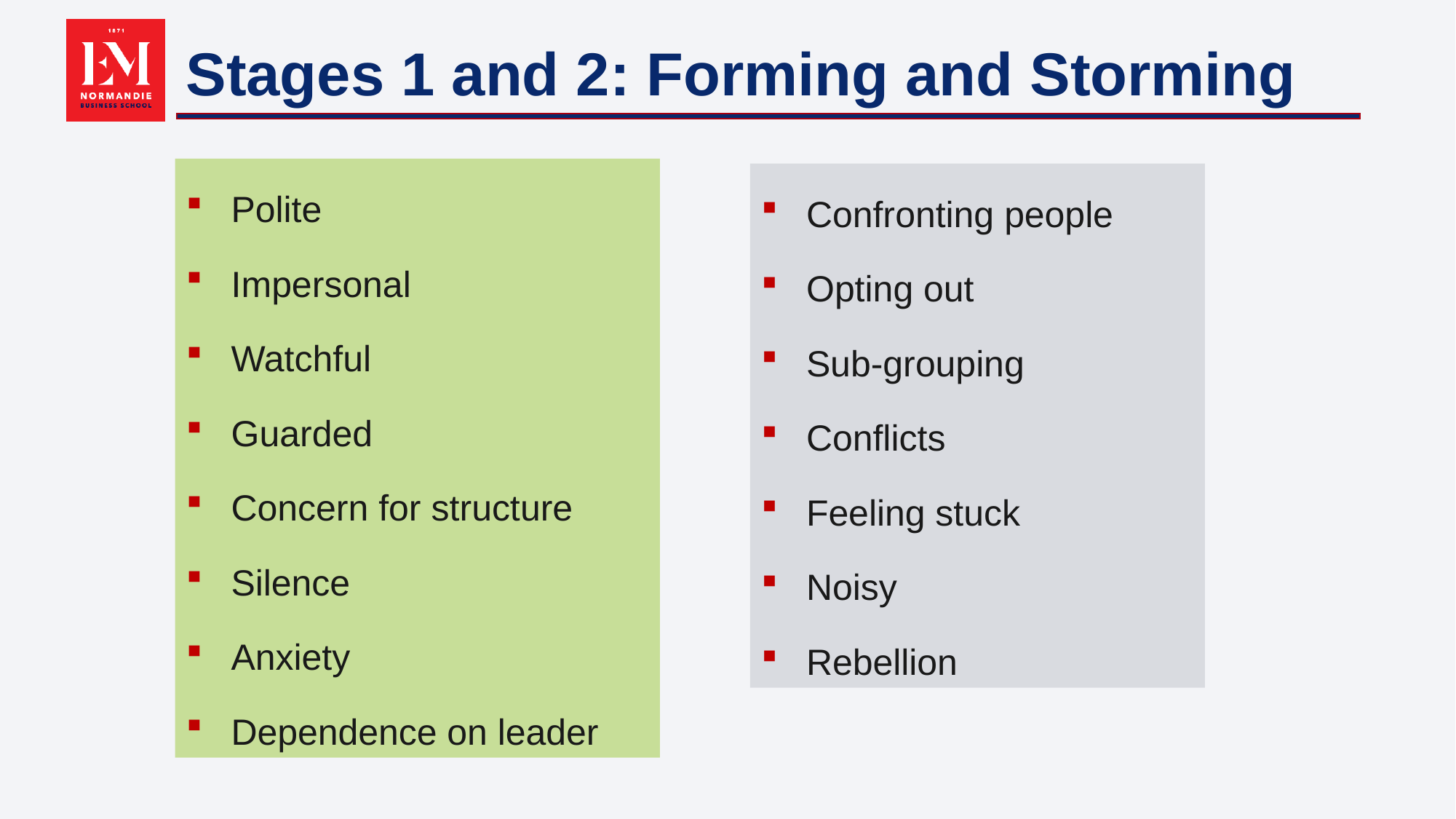

22
# Stages 1 and 2: Forming and Storming
Polite
Impersonal
Watchful
Guarded
Concern for structure
Silence
Anxiety
Dependence on leader
Confronting people
Opting out
Sub-grouping
Conflicts
Feeling stuck
Noisy
Rebellion